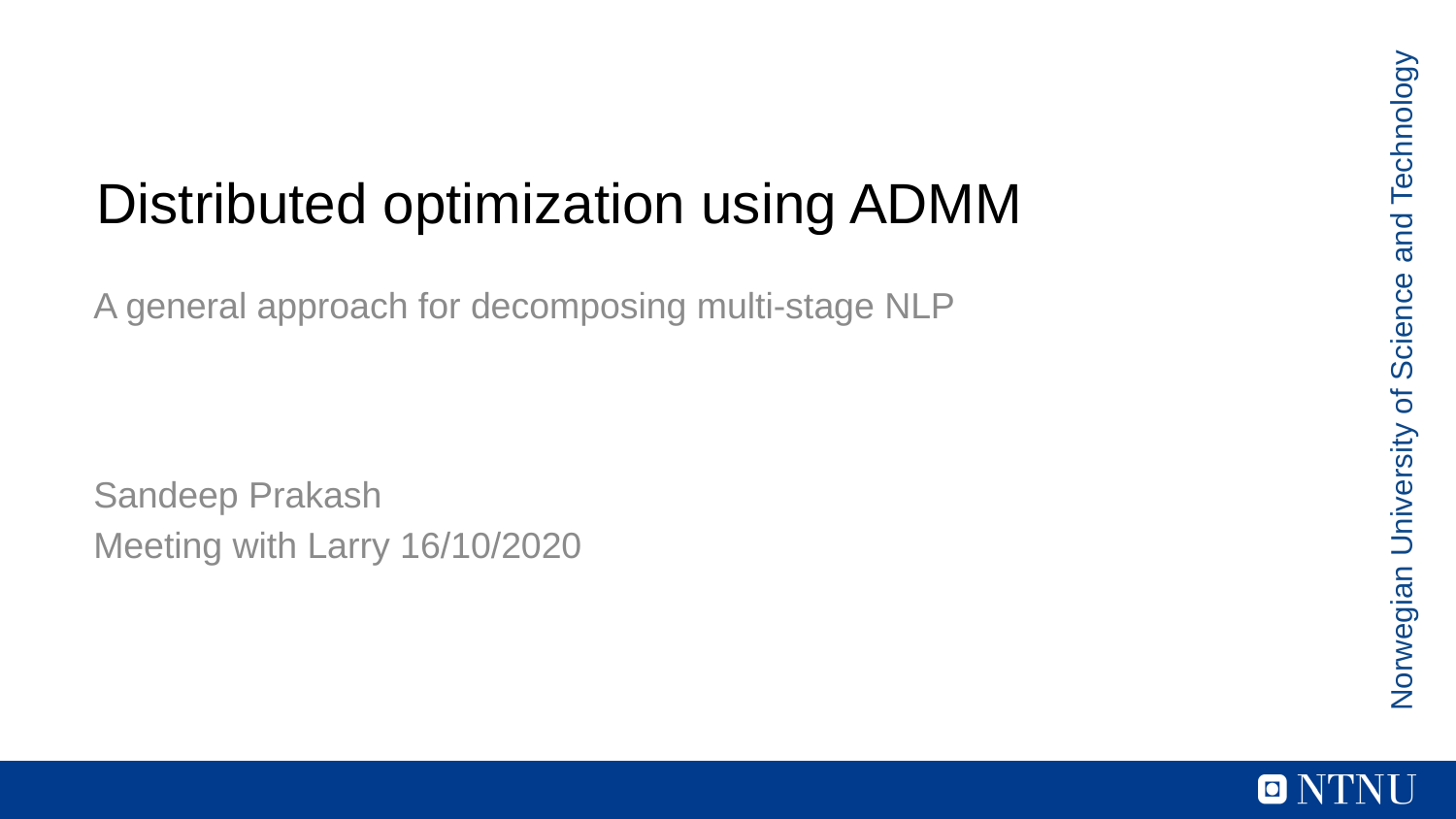

# Distributed optimization using ADMM
A general approach for decomposing multi-stage NLP
Norwegian University of Science and Technology
Sandeep Prakash
Meeting with Larry 16/10/2020